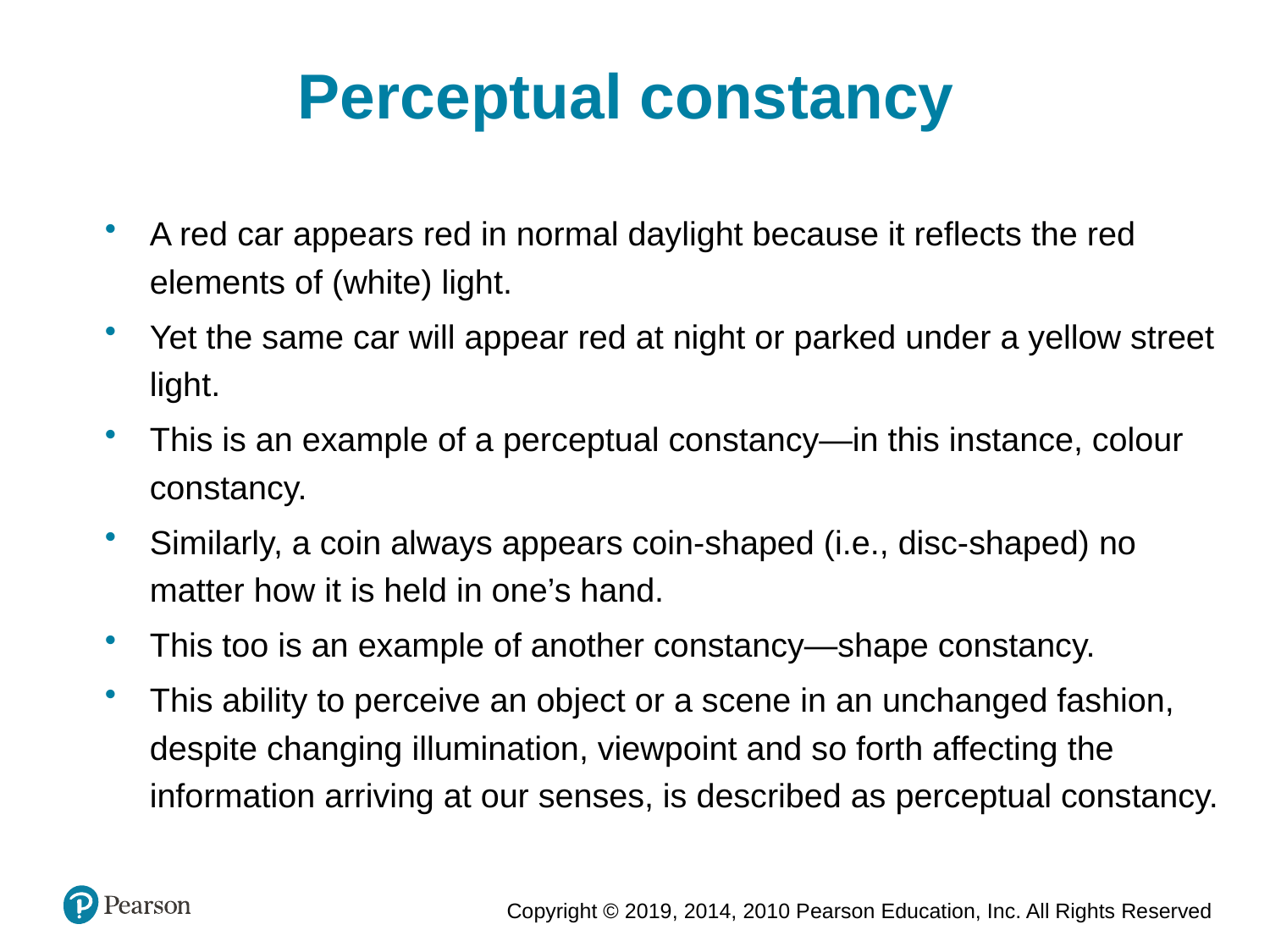

Perceptual constancy
A red car appears red in normal daylight because it reflects the red elements of (white) light.
Yet the same car will appear red at night or parked under a yellow street light.
This is an example of a perceptual constancy—in this instance, colour constancy.
Similarly, a coin always appears coin-shaped (i.e., disc-shaped) no matter how it is held in one’s hand.
This too is an example of another constancy—shape constancy.
This ability to perceive an object or a scene in an unchanged fashion, despite changing illumination, viewpoint and so forth affecting the information arriving at our senses, is described as perceptual constancy.